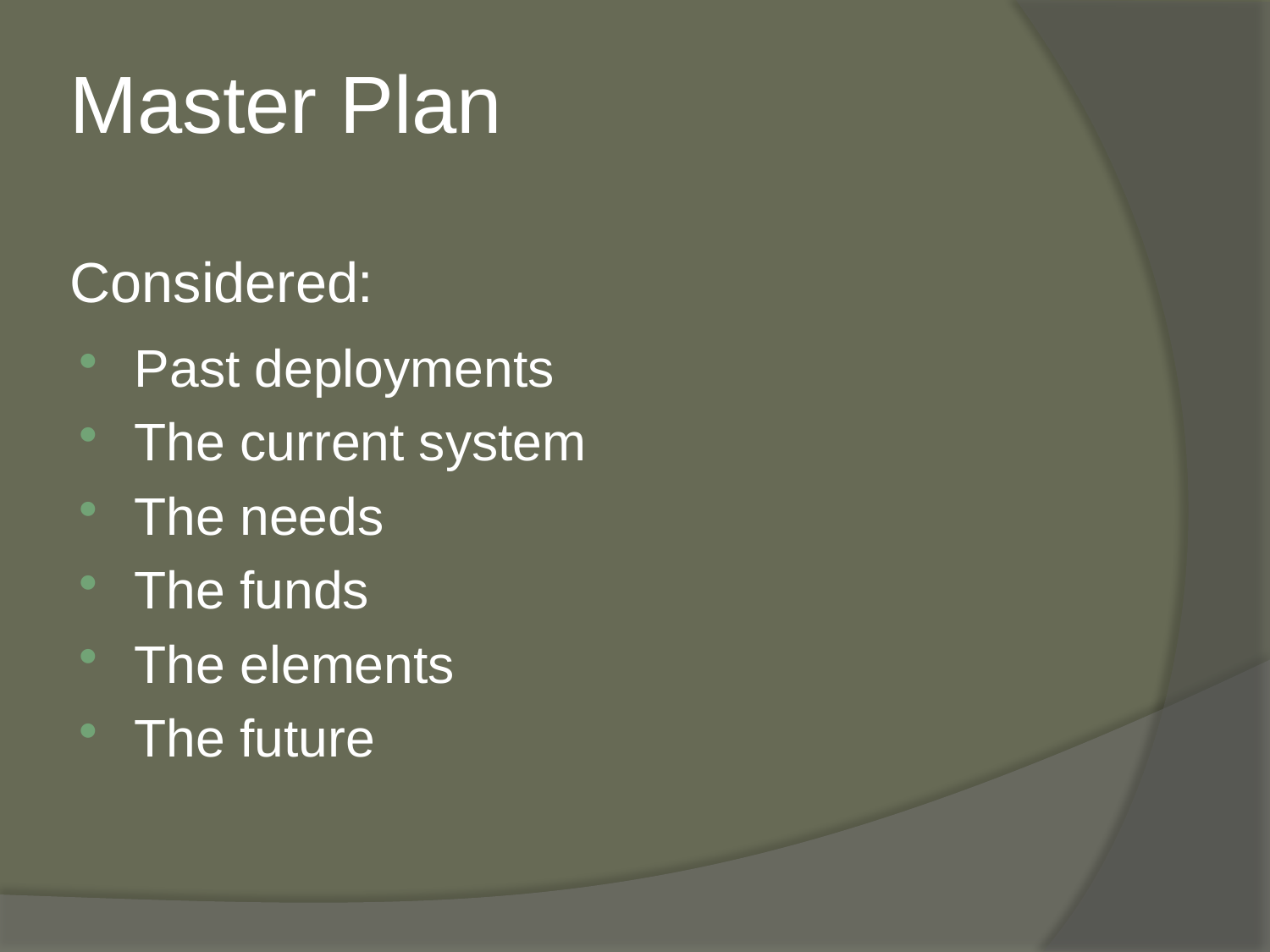

# Master Plan Considered:
Past deployments
The current system
The needs
The funds
The elements
The future